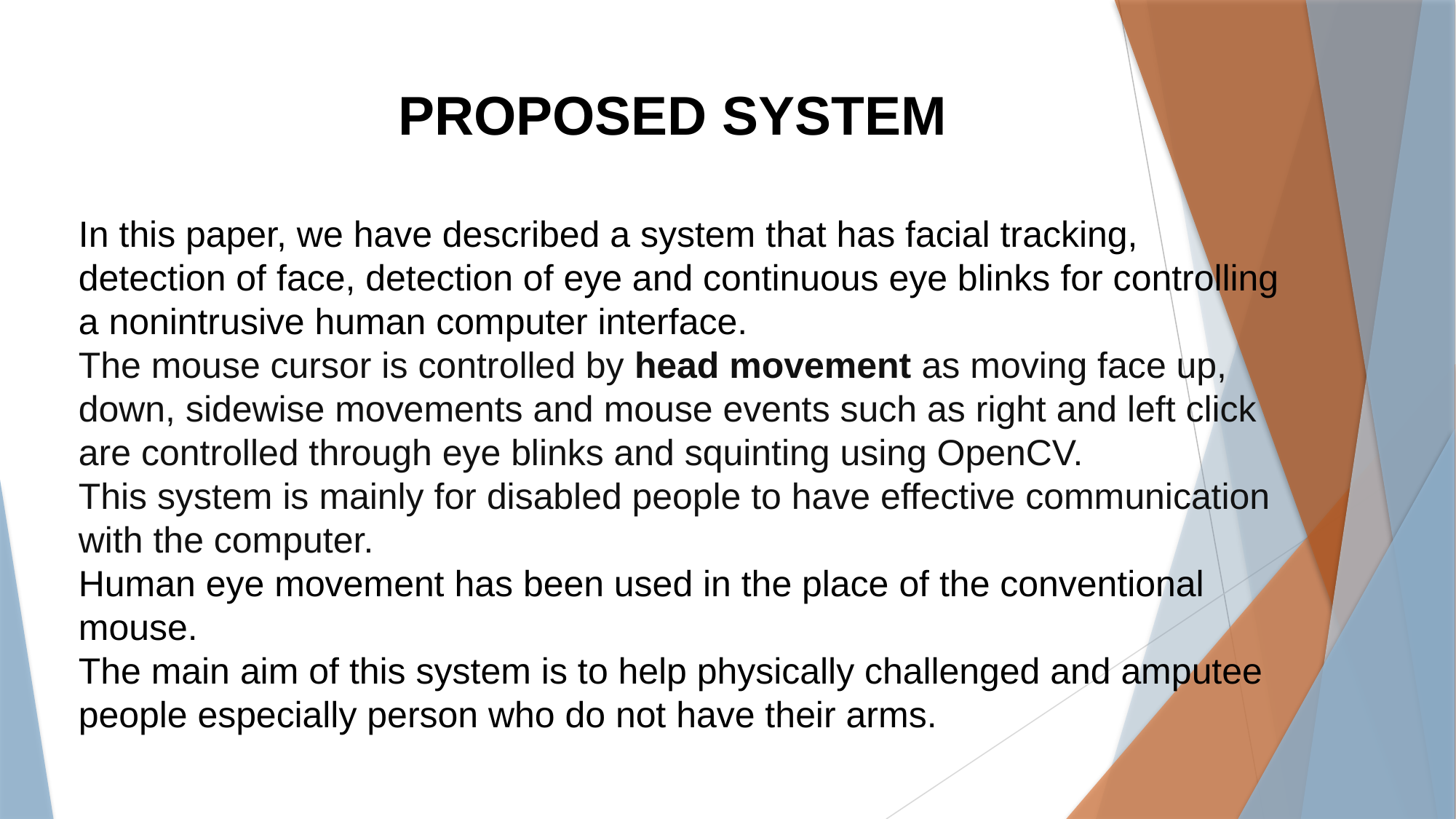

PROPOSED SYSTEM

In this paper, we have described a system that has facial tracking, detection of face, detection of eye and continuous eye blinks for controlling a nonintrusive human computer interface.
The mouse cursor is controlled by head movement as moving face up, down, sidewise movements and mouse events such as right and left click are controlled through eye blinks and squinting using OpenCV.
This system is mainly for disabled people to have effective communication with the computer.
Human eye movement has been used in the place of the conventional mouse.
The main aim of this system is to help physically challenged and amputee people especially person who do not have their arms.